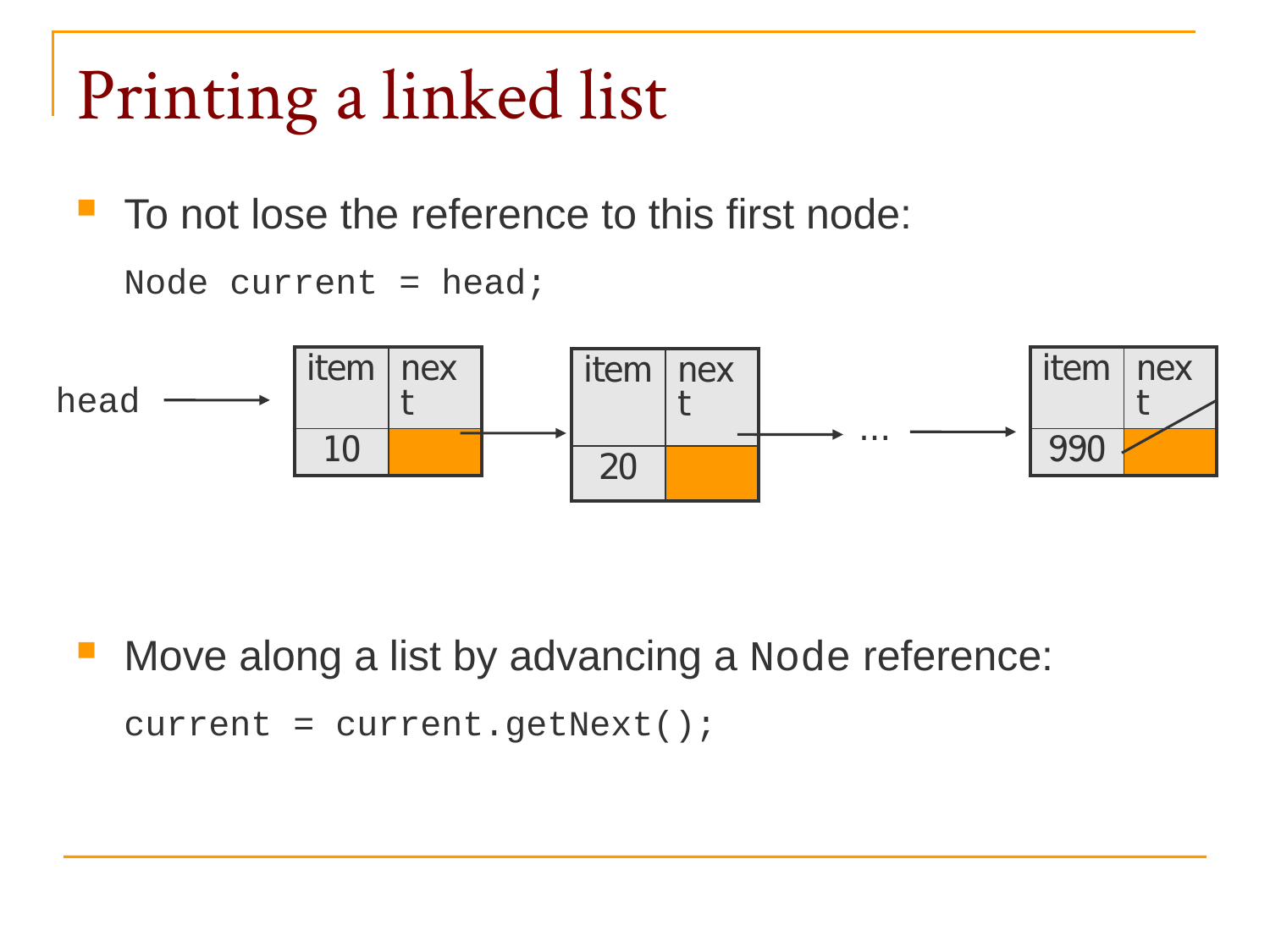

# Printing a linked list
To not lose the reference to this first node:

Node current = head;

Move along a list by advancing a Node reference:

current = current.getNext();

| item | next |
| --- | --- |
| 10 |  |
| item | next |
| --- | --- |
| 990 |  |
| item | next |
| --- | --- |
| 20 |  |
head
...